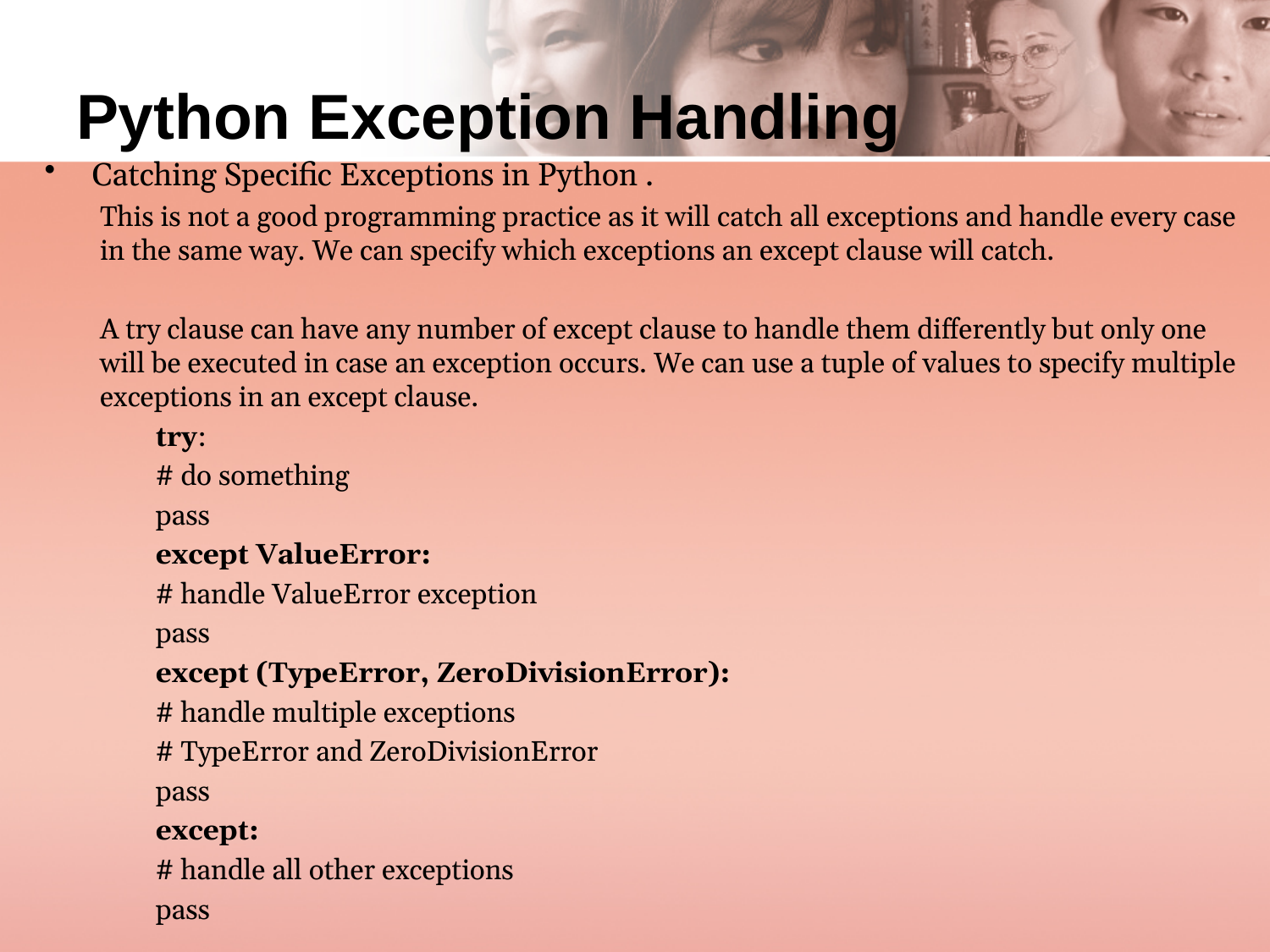

# Python Exception Handling
Catching Specific Exceptions in Python .
This is not a good programming practice as it will catch all exceptions and handle every case in the same way. We can specify which exceptions an except clause will catch.

A try clause can have any number of except clause to handle them differently but only one will be executed in case an exception occurs. We can use a tuple of values to specify multiple exceptions in an except clause.
try:
# do something
pass
except ValueError:
# handle ValueError exception
pass
except (TypeError, ZeroDivisionError):
# handle multiple exceptions
# TypeError and ZeroDivisionError
pass
except:
# handle all other exceptions
pass